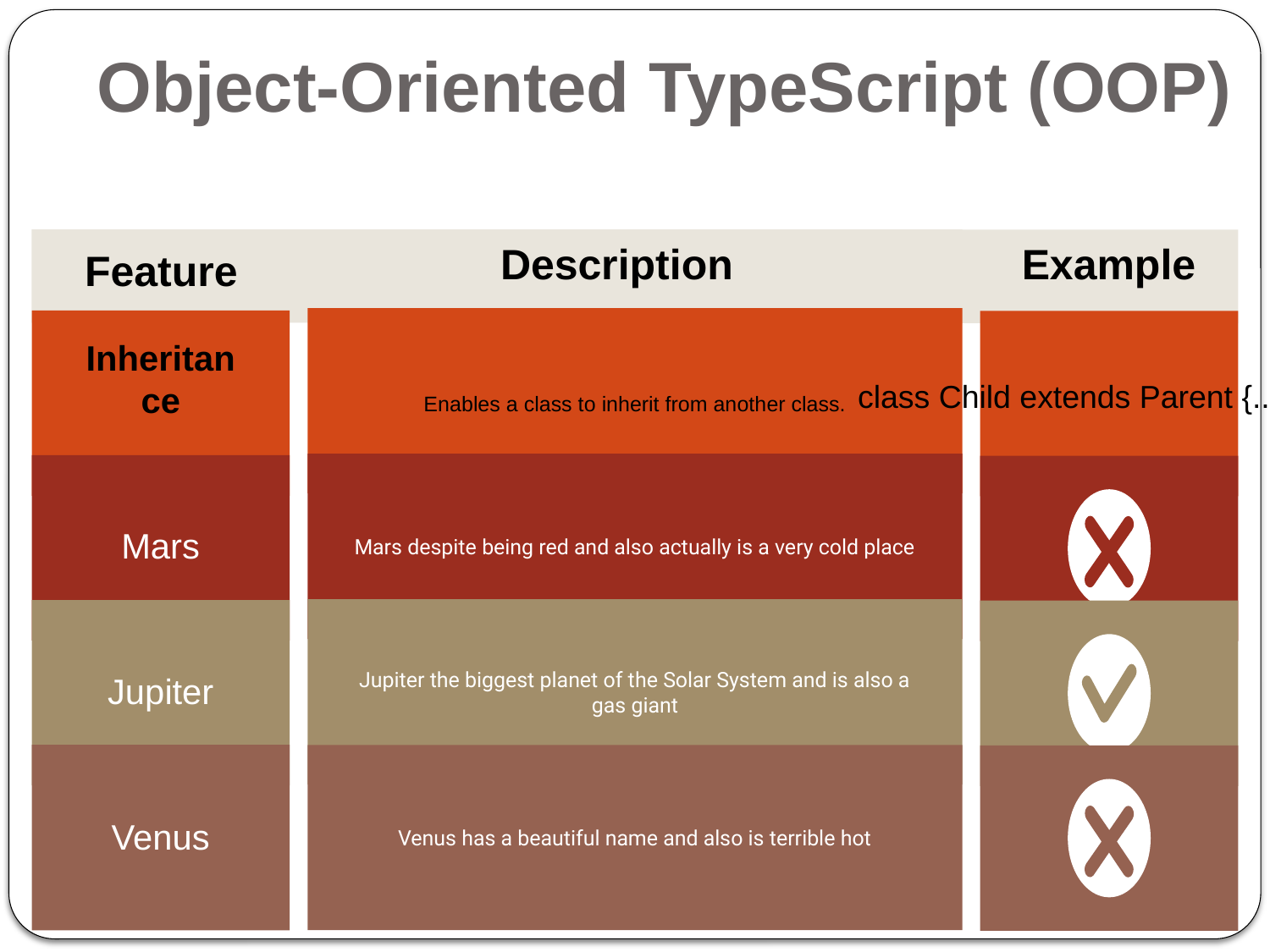

# Object-Oriented TypeScript (OOP)
Example

Description

Feature

Enables a class to inherit from another class.
Inheritance

class Child extends Parent {...}

Mars despite being red and also actually is a very cold place

Mars

Jupiter the biggest planet of the Solar System and is also a gas giant

Jupiter

Venus has a beautiful name and also is terrible hot

Venus